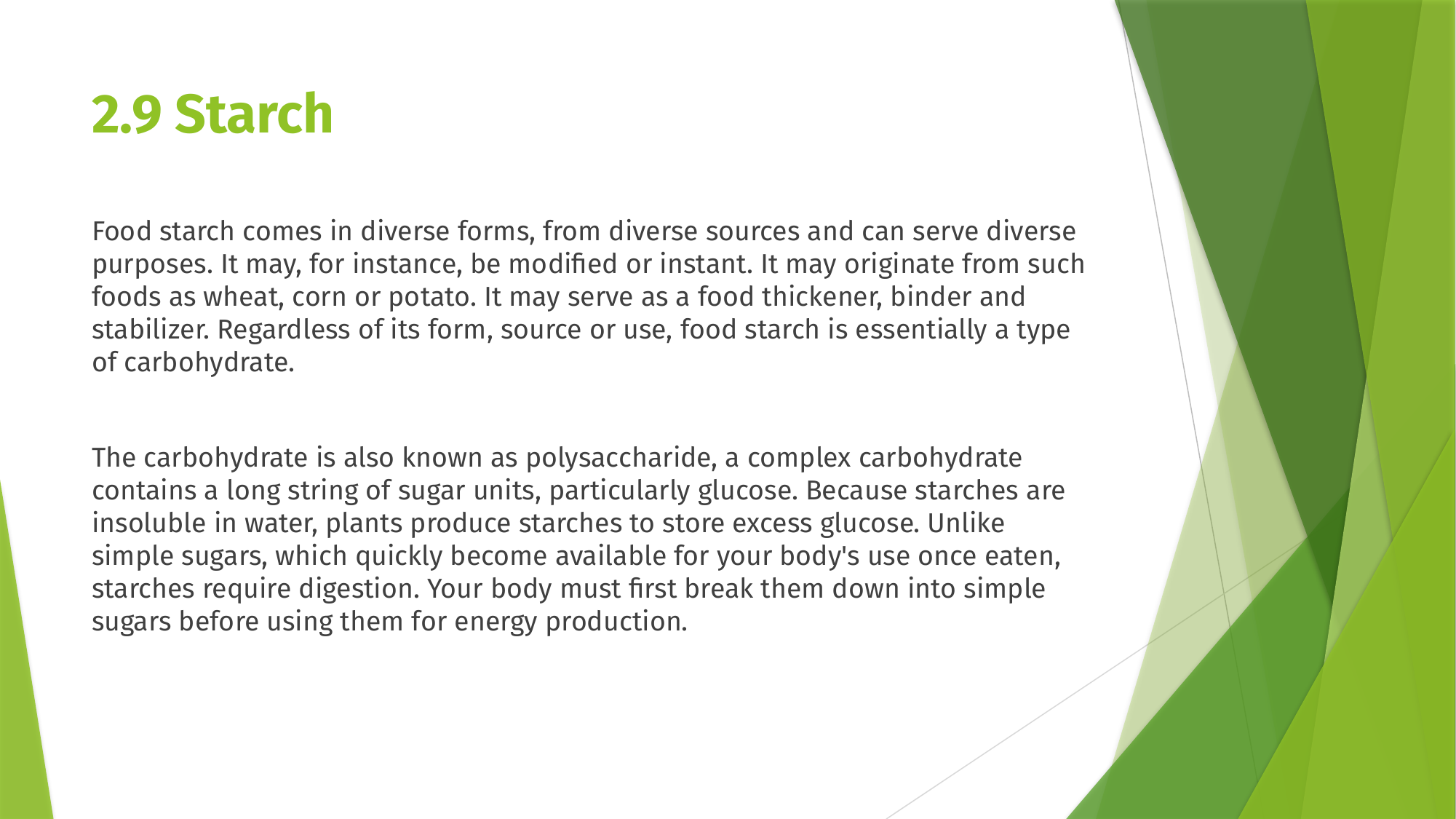

# 2.9 Starch
Food starch comes in diverse forms, from diverse sources and can serve diverse purposes. It may, for instance, be modified or instant. It may originate from such foods as wheat, corn or potato. It may serve as a food thickener, binder and stabilizer. Regardless of its form, source or use, food starch is essentially a type of carbohydrate.

The carbohydrate is also known as polysaccharide, a complex carbohydrate contains a long string of sugar units, particularly glucose. Because starches are insoluble in water, plants produce starches to store excess glucose. Unlike simple sugars, which quickly become available for your body's use once eaten, starches require digestion. Your body must first break them down into simple sugars before using them for energy production.